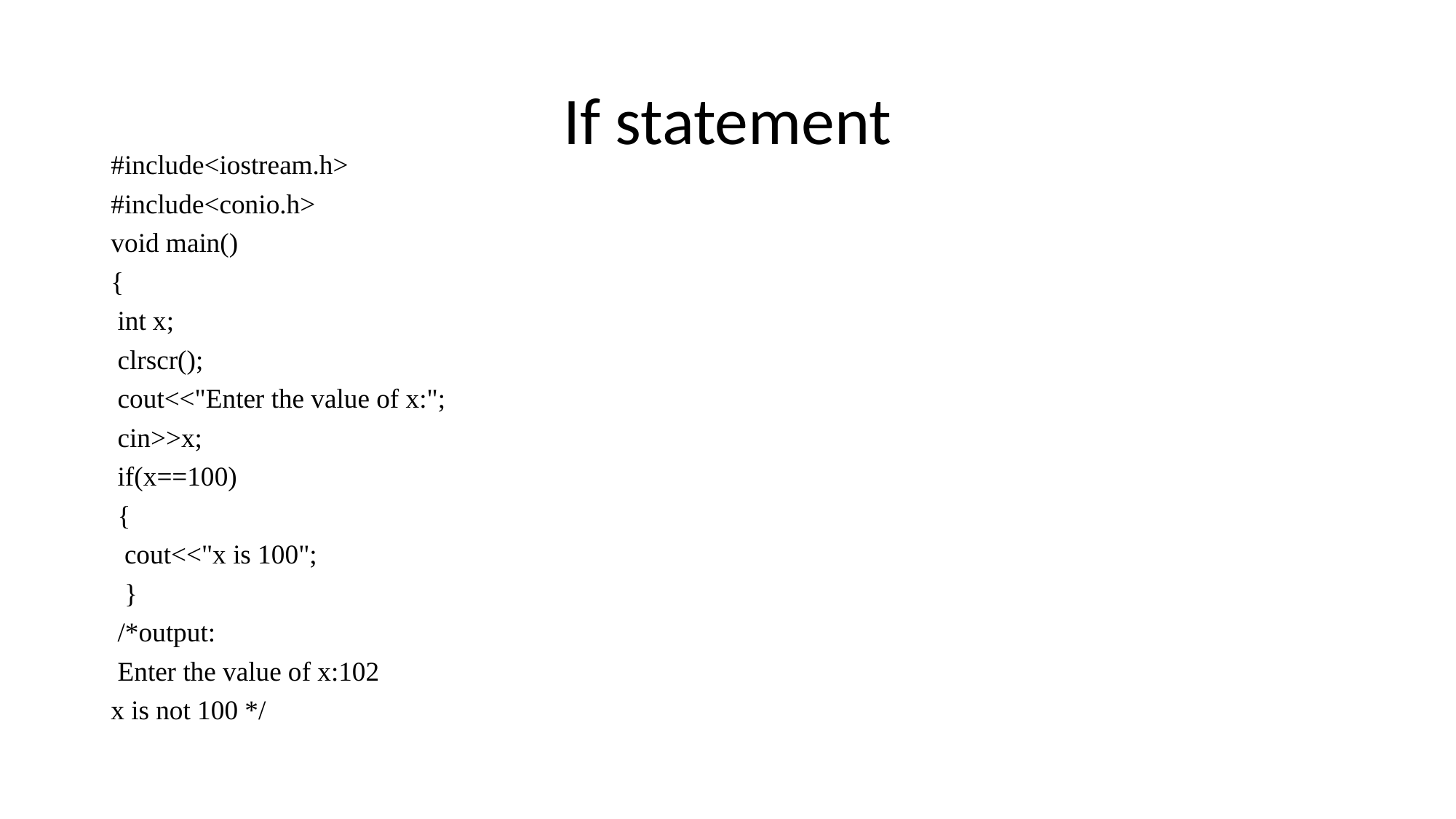

# If statement
#include<iostream.h>
#include<conio.h>
void main()
{
 int x;
 clrscr();
 cout<<"Enter the value of x:";
 cin>>x;
 if(x==100)
 {
  cout<<"x is 100";
  }
 /*output:
 Enter the value of x:102
x is not 100 */